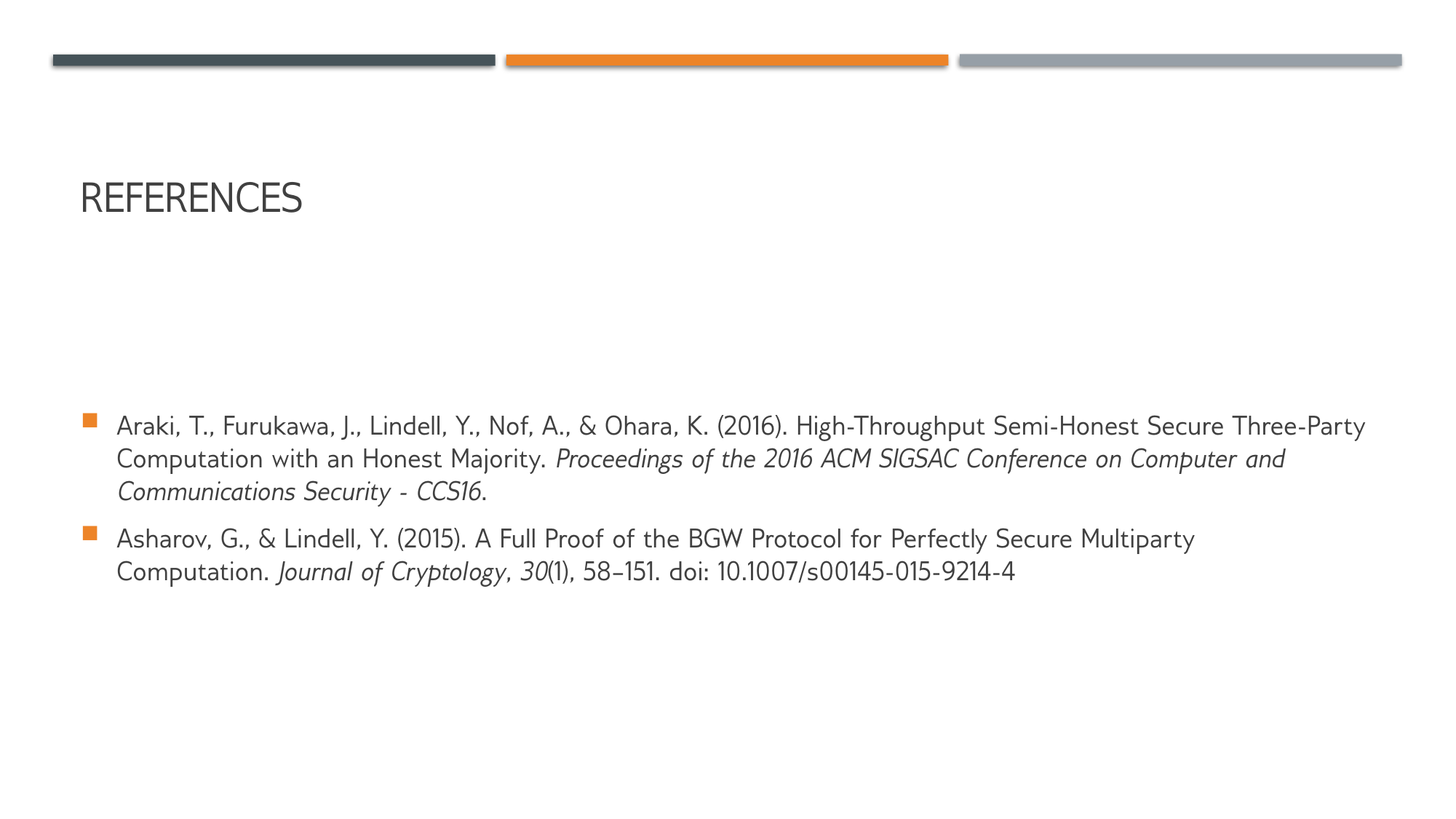

# References
Araki, T., Furukawa, J., Lindell, Y., Nof, A., & Ohara, K. (2016). High-Throughput Semi-Honest Secure Three-Party Computation with an Honest Majority. Proceedings of the 2016 ACM SIGSAC Conference on Computer and Communications Security - CCS16.
Asharov, G., & Lindell, Y. (2015). A Full Proof of the BGW Protocol for Perfectly Secure Multiparty Computation. Journal of Cryptology, 30(1), 58–151. doi: 10.1007/s00145-015-9214-4